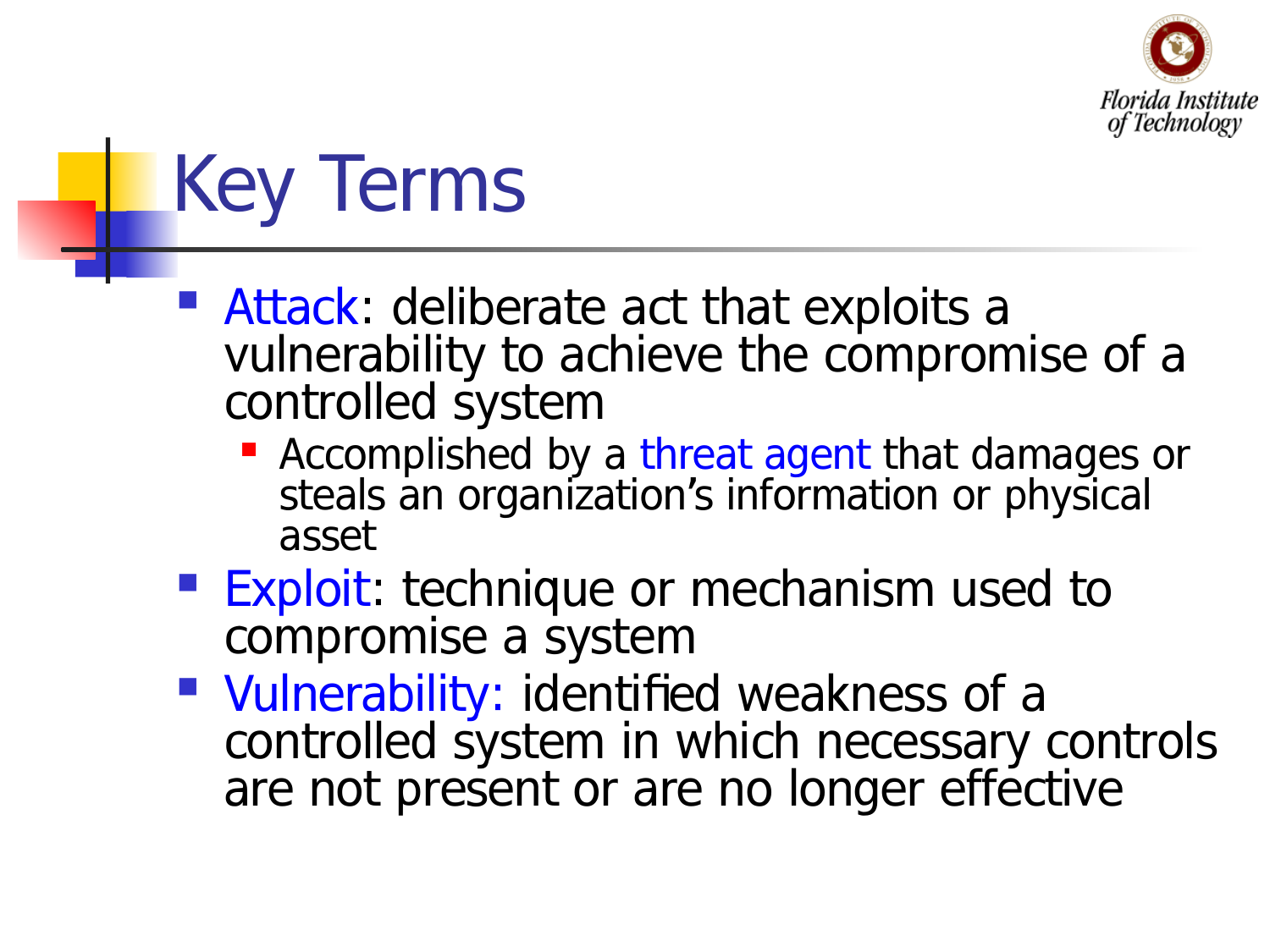

# Key Terms
Attack: deliberate act that exploits a vulnerability to achieve the compromise of a controlled system
Accomplished by a threat agent that damages or steals an organization’s information or physical asset
Exploit: technique or mechanism used to compromise a system
Vulnerability: identified weakness of a controlled system in which necessary controls are not present or are no longer effective